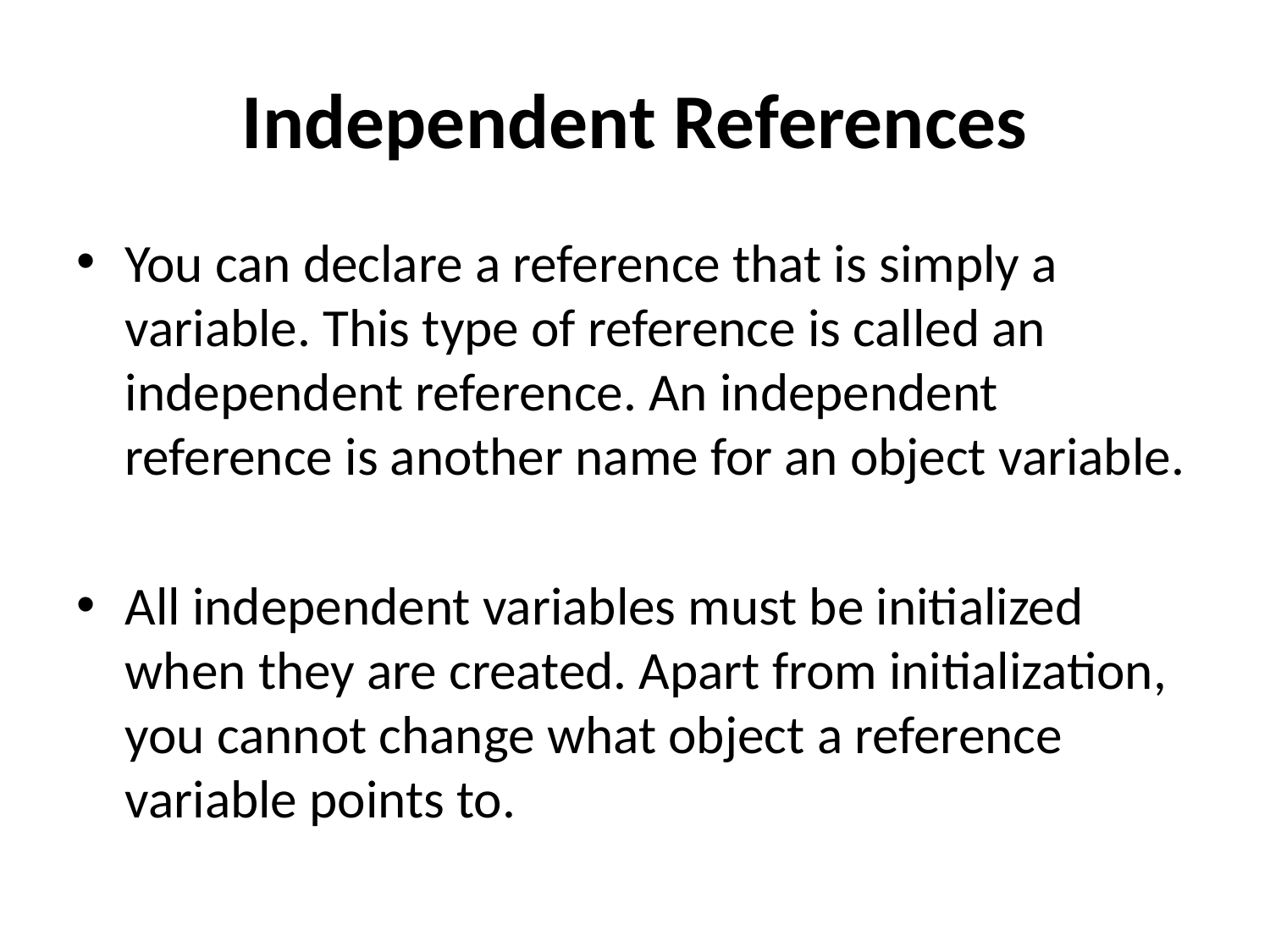

# Independent References
You can declare a reference that is simply a variable. This type of reference is called an independent reference. An independent reference is another name for an object variable.

All independent variables must be initialized when they are created. Apart from initialization, you cannot change what object a reference variable points to.